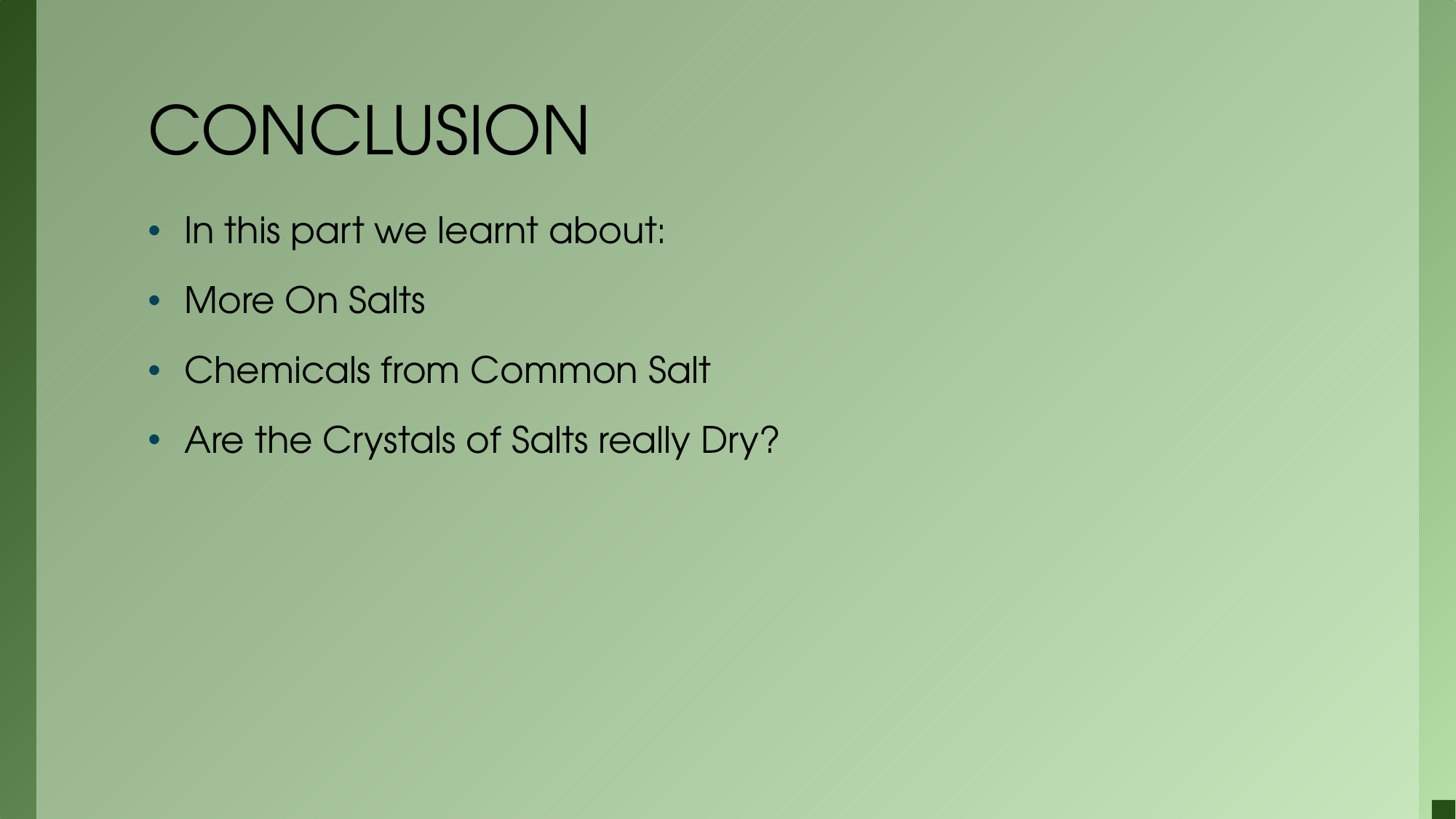

# CONCLUSION
In this part we learnt about:
More On Salts
Chemicals from Common Salt
Are the Crystals of Salts really Dry?